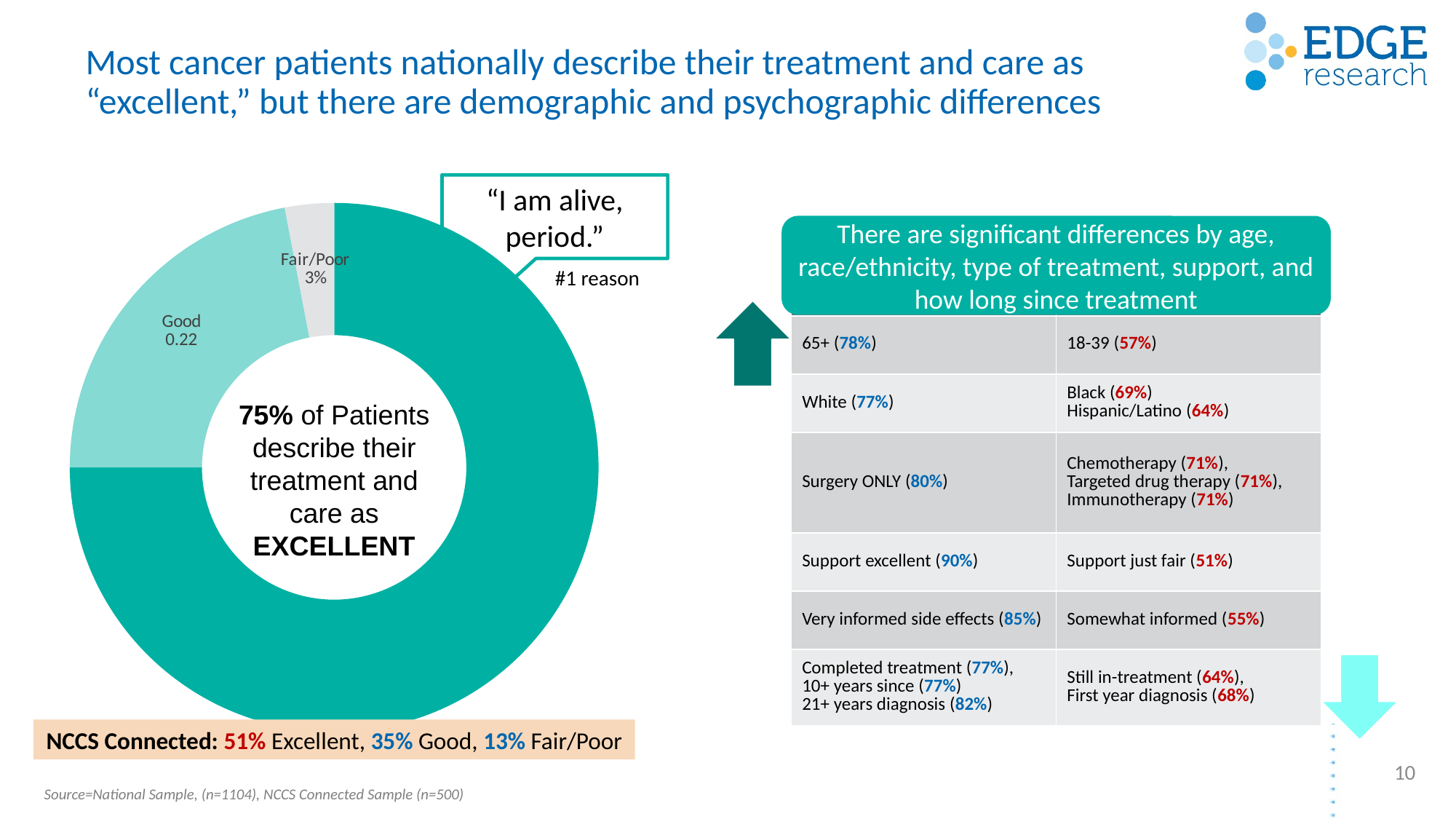

# Most cancer patients nationally describe their treatment and care as “excellent,” but there are demographic and psychographic differences
“I am alive, period.”

### Chart

| Category | Gender |
|---|---|
| Excellent | 0.75 |
| Good | 0.22 |
| Fair/Poor | 0.03 |
75% of Patients describe their treatment and care as EXCELLENT
There are significant differences by age, race/ethnicity, type of treatment, support, and how long since treatment
|  |  |
| --- | --- |
| 65+ (78%) | 18-39 (57%) |
| White (77%) | Black (69%) Hispanic/Latino (64%) |
| Surgery ONLY (80%) | Chemotherapy (71%), Targeted drug therapy (71%), Immunotherapy (71%) |
| Support excellent (90%) | Support just fair (51%) |
| Very informed side effects (85%) | Somewhat informed (55%) |
| Completed treatment (77%), 10+ years since (77%) 21+ years diagnosis (82%) | Still in-treatment (64%), First year diagnosis (68%) |
#1 reason

NCCS Connected: 51% Excellent, 35% Good, 13% Fair/Poor
10
Source=National Sample, (n=1104), NCCS Connected Sample (n=500)